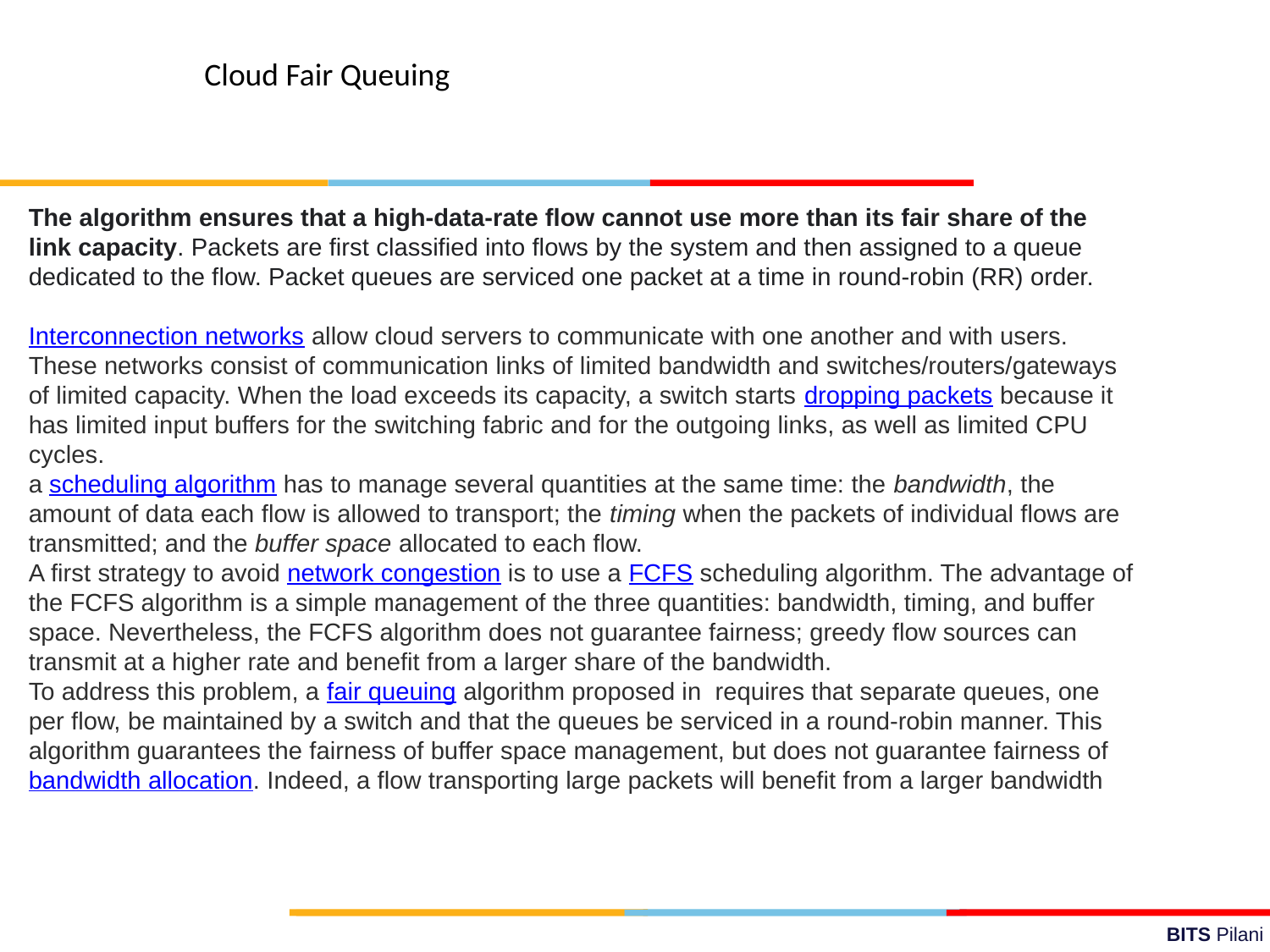

Cloud Fair Queuing
The algorithm ensures that a high-data-rate flow cannot use more than its fair share of the link capacity. Packets are first classified into flows by the system and then assigned to a queue dedicated to the flow. Packet queues are serviced one packet at a time in round-robin (RR) order.

Interconnection networks allow cloud servers to communicate with one another and with users. These networks consist of communication links of limited bandwidth and switches/routers/gateways of limited capacity. When the load exceeds its capacity, a switch starts dropping packets because it has limited input buffers for the switching fabric and for the outgoing links, as well as limited CPU cycles.
a scheduling algorithm has to manage several quantities at the same time: the bandwidth, the amount of data each flow is allowed to transport; the timing when the packets of individual flows are transmitted; and the buffer space allocated to each flow.
A first strategy to avoid network congestion is to use a FCFS scheduling algorithm. The advantage of the FCFS algorithm is a simple management of the three quantities: bandwidth, timing, and buffer space. Nevertheless, the FCFS algorithm does not guarantee fairness; greedy flow sources can transmit at a higher rate and benefit from a larger share of the bandwidth.
To address this problem, a fair queuing algorithm proposed in  requires that separate queues, one per flow, be maintained by a switch and that the queues be serviced in a round-robin manner. This algorithm guarantees the fairness of buffer space management, but does not guarantee fairness of bandwidth allocation. Indeed, a flow transporting large packets will benefit from a larger bandwidth